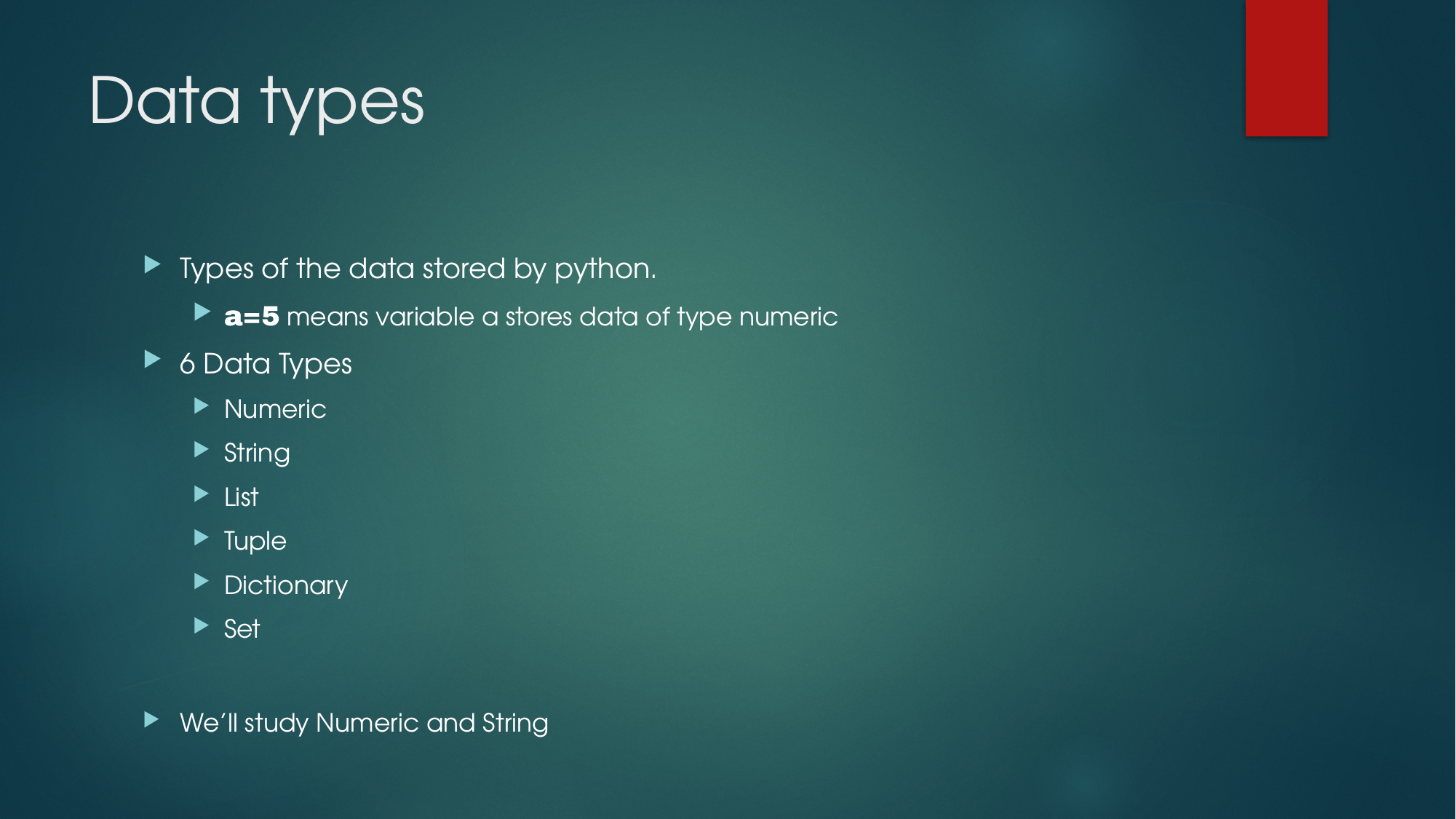

# Data types
Types of the data stored by python.
a=5 means variable a stores data of type numeric
6 Data Types
Numeric
String
List
Tuple
Dictionary
Set

We’ll study Numeric and String